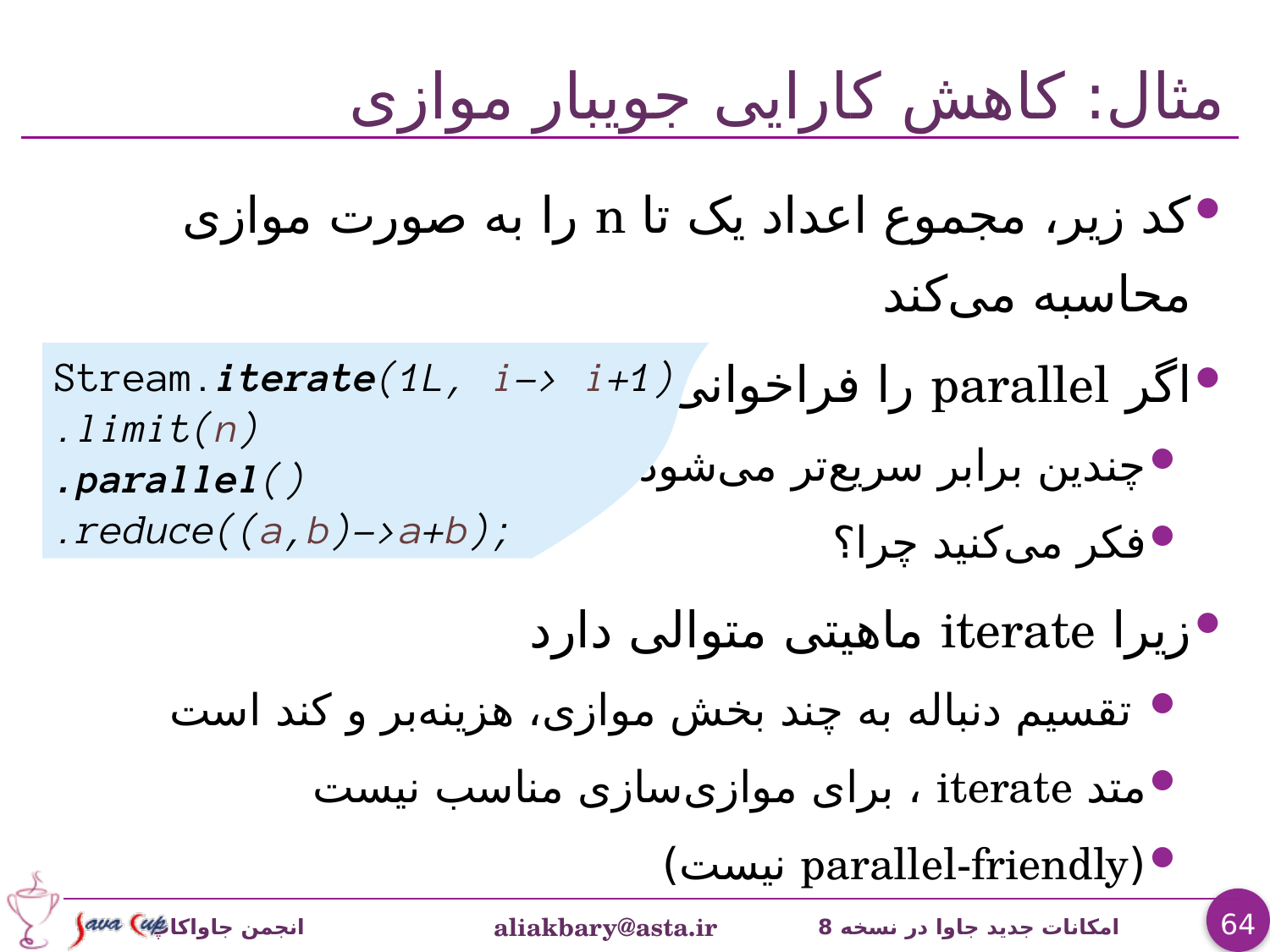

# مثال: کاهش کارایی جویبار موازی
کد زير، مجموع اعداد یک تا n را به صورت موازی محاسبه می‌کند
اگر parallel را فراخوانی نکنیم:
چندین برابر سريع‌تر می‌شود!
فکر می‌کنید چرا؟
زیرا iterate ماهیتی متوالی دارد
 تقسیم دنباله به چند بخش موازی، هزينه‌بر و کند است
متد iterate ، برای موازی‌سازی مناسب نیست
(parallel-friendly نیست)

Stream.iterate(1L, i-> i+1)
.limit(n)
.parallel()
.reduce((a,b)->a+b);